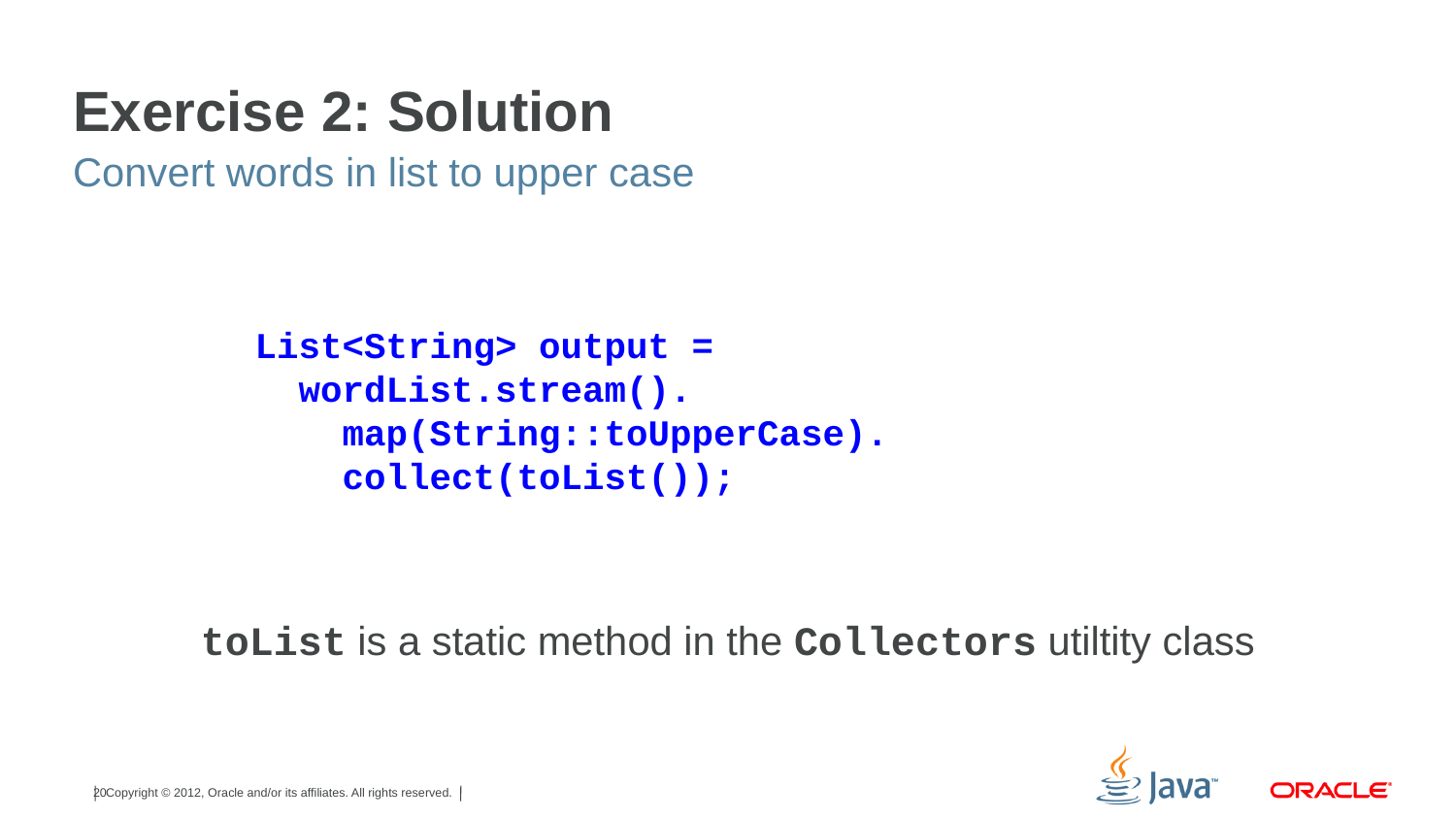

# Exercise 2: Solution
Convert words in list to upper case
List<String> output =
  wordList.stream().
    map(String::toUpperCase).
    collect(toList());
toList is a static method in the Collectors utiltity class